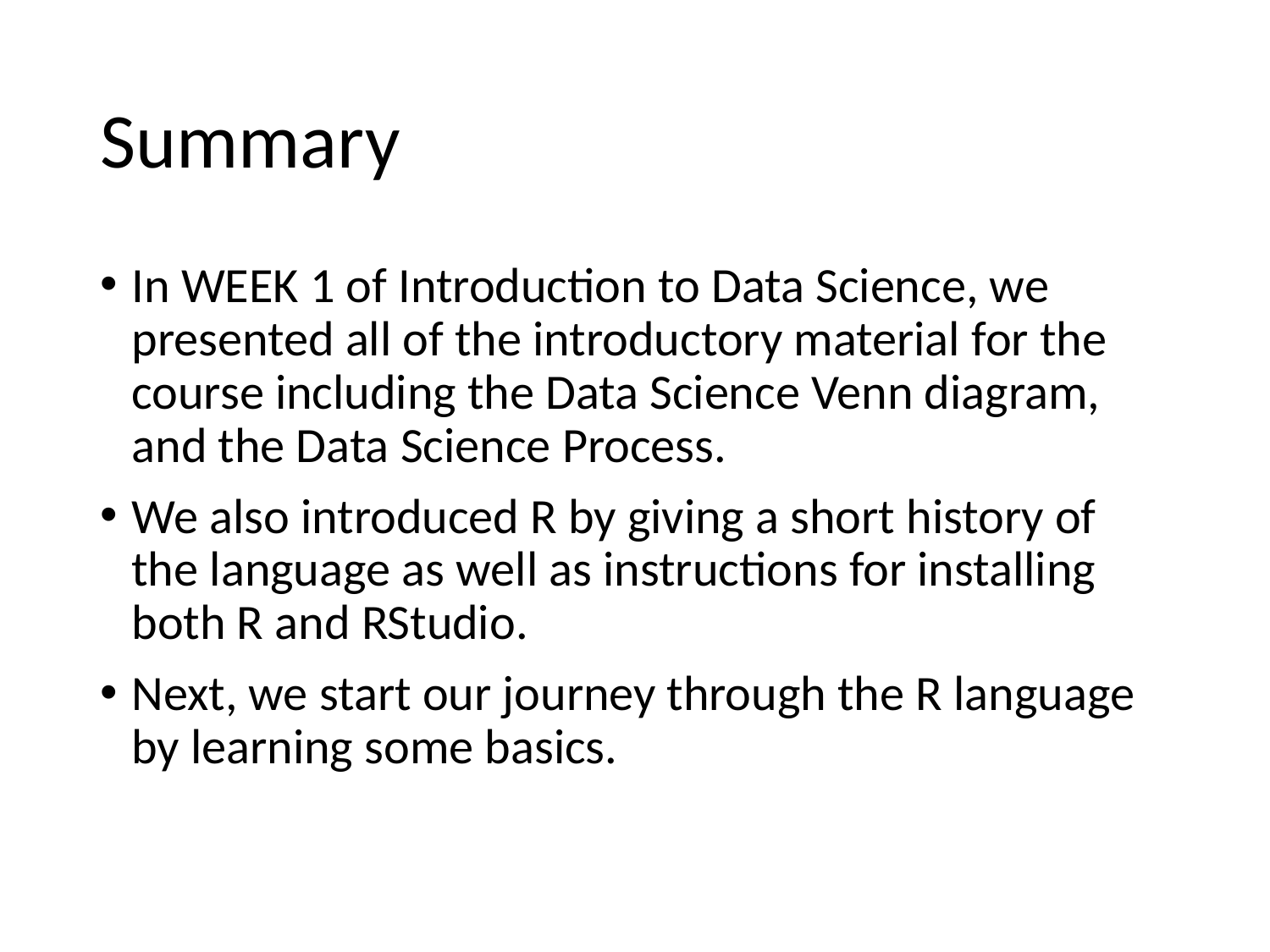

# Summary
In WEEK 1 of Introduction to Data Science, we presented all of the introductory material for the course including the Data Science Venn diagram, and the Data Science Process.
We also introduced R by giving a short history of the language as well as instructions for installing both R and RStudio.
Next, we start our journey through the R language by learning some basics.